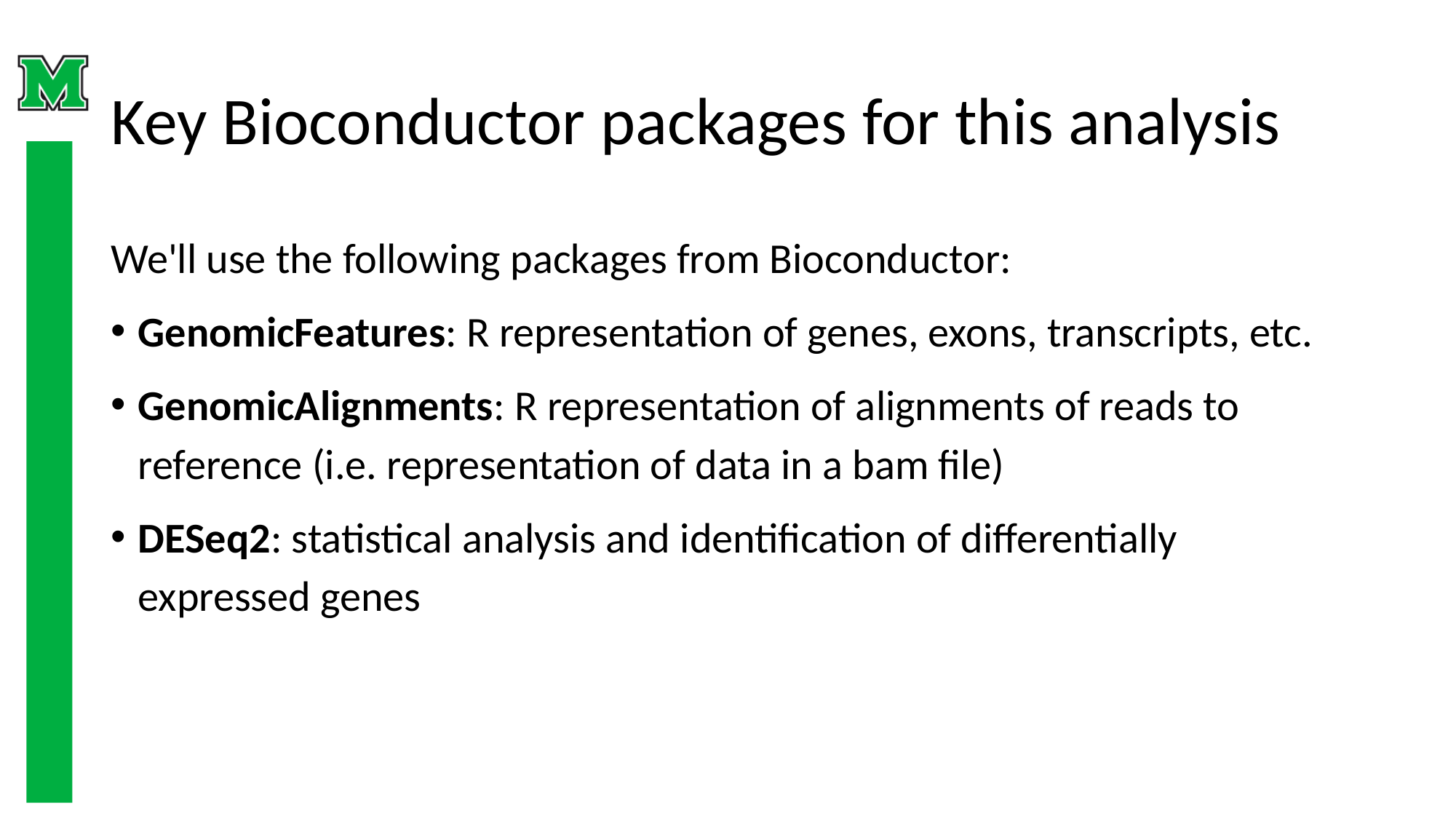

# Key Bioconductor packages for this analysis
We'll use the following packages from Bioconductor:
GenomicFeatures: R representation of genes, exons, transcripts, etc.
GenomicAlignments: R representation of alignments of reads to reference (i.e. representation of data in a bam file)
DESeq2: statistical analysis and identification of differentially expressed genes